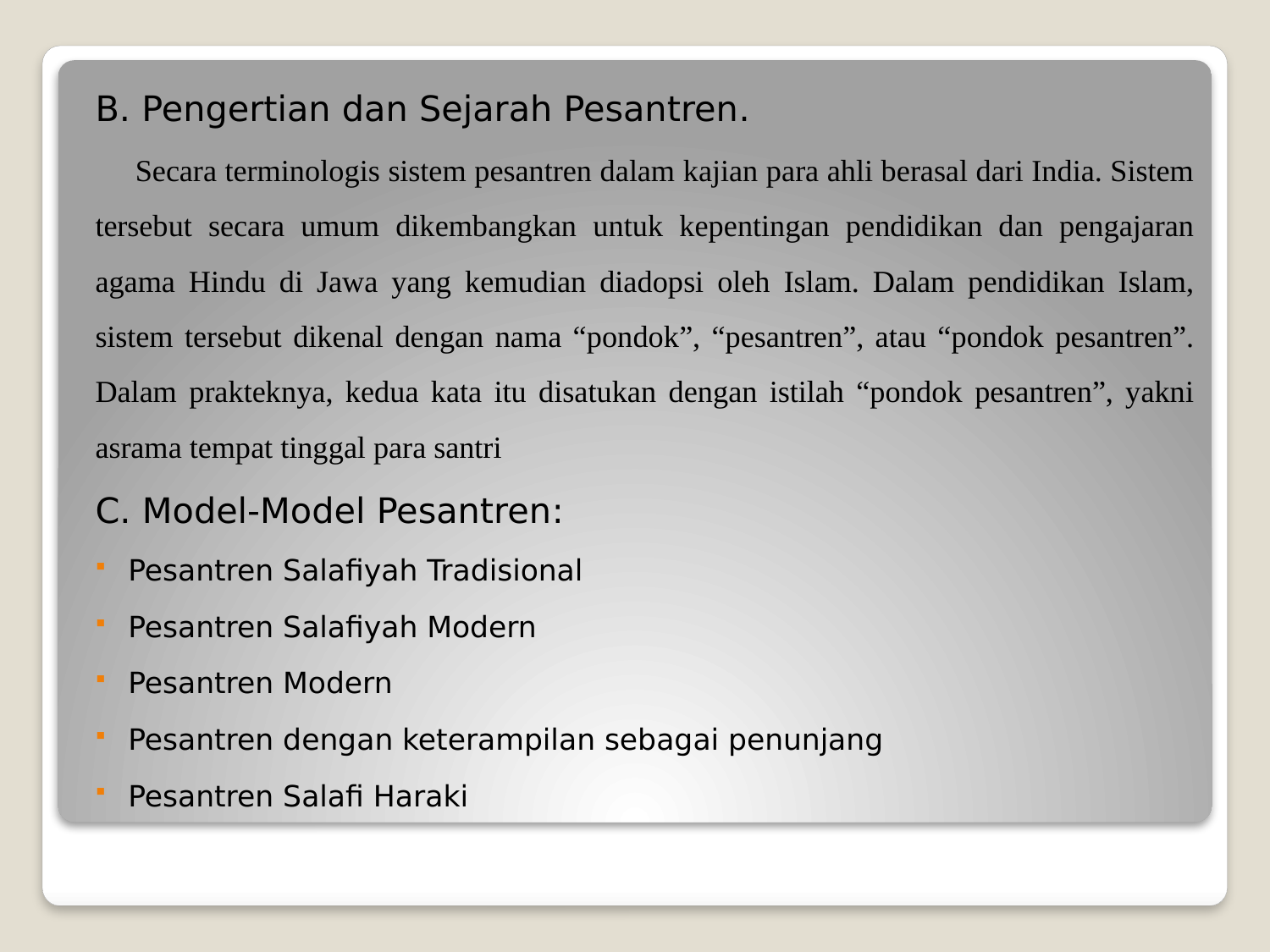

B. Pengertian dan Sejarah Pesantren.
     Secara terminologis sistem pesantren dalam kajian para ahli berasal dari India. Sistem tersebut secara umum dikembangkan untuk kepentingan pendidikan dan pengajaran agama Hindu di Jawa yang kemudian diadopsi oleh Islam. Dalam pendidikan Islam, sistem tersebut dikenal dengan nama “pondok”, “pesantren”, atau “pondok pesantren”. Dalam prakteknya, kedua kata itu disatukan dengan istilah “pondok pesantren”, yakni asrama tempat tinggal para santri
C. Model-Model Pesantren:
Pesantren Salafiyah Tradisional
Pesantren Salafiyah Modern
Pesantren Modern
Pesantren dengan keterampilan sebagai penunjang
Pesantren Salafi Haraki